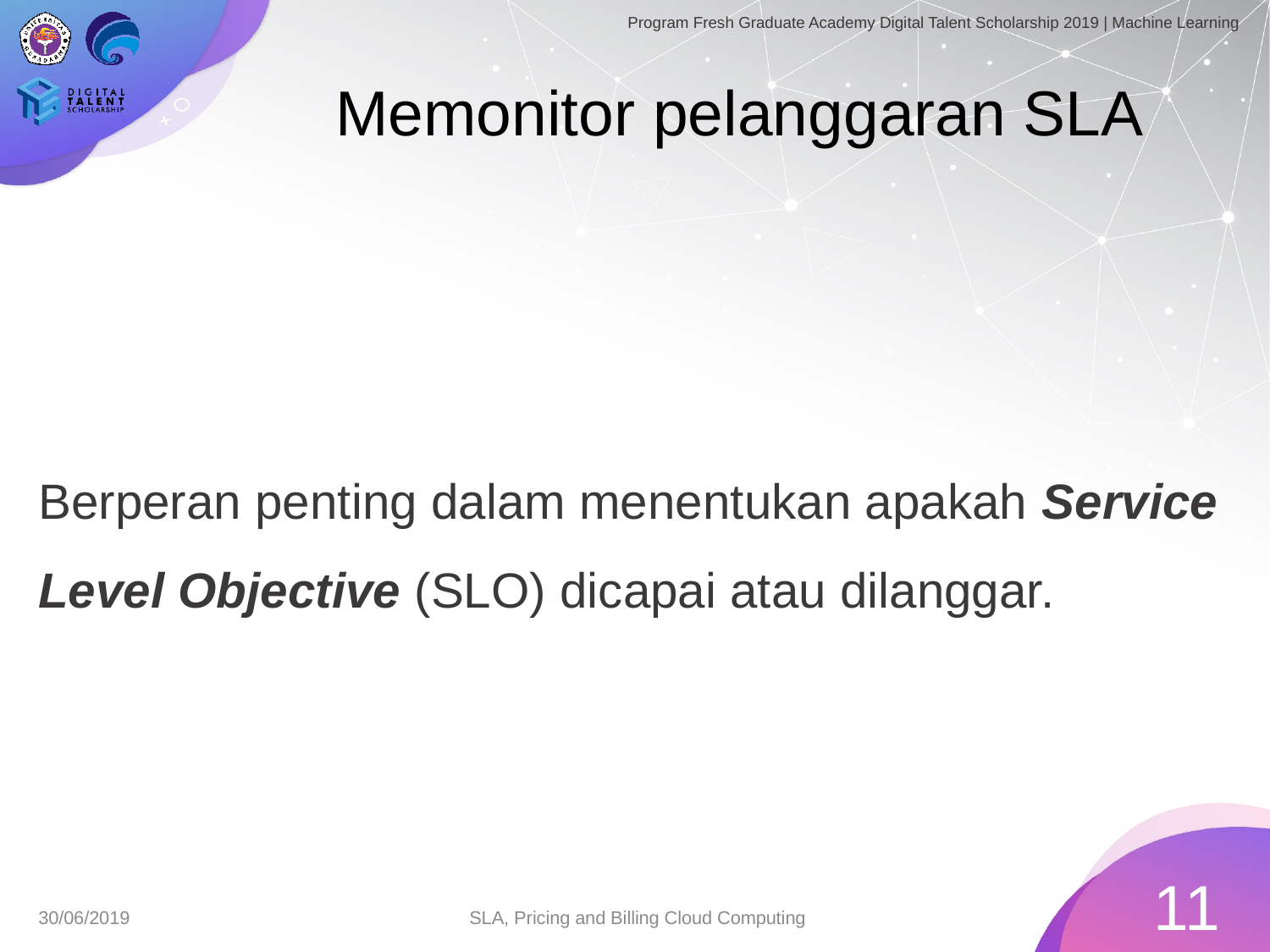

# Memonitor pelanggaran SLA
Berperan penting dalam menentukan apakah Service Level Objective (SLO) dicapai atau dilanggar.
11
SLA, Pricing and Billing Cloud Computing
30/06/2019